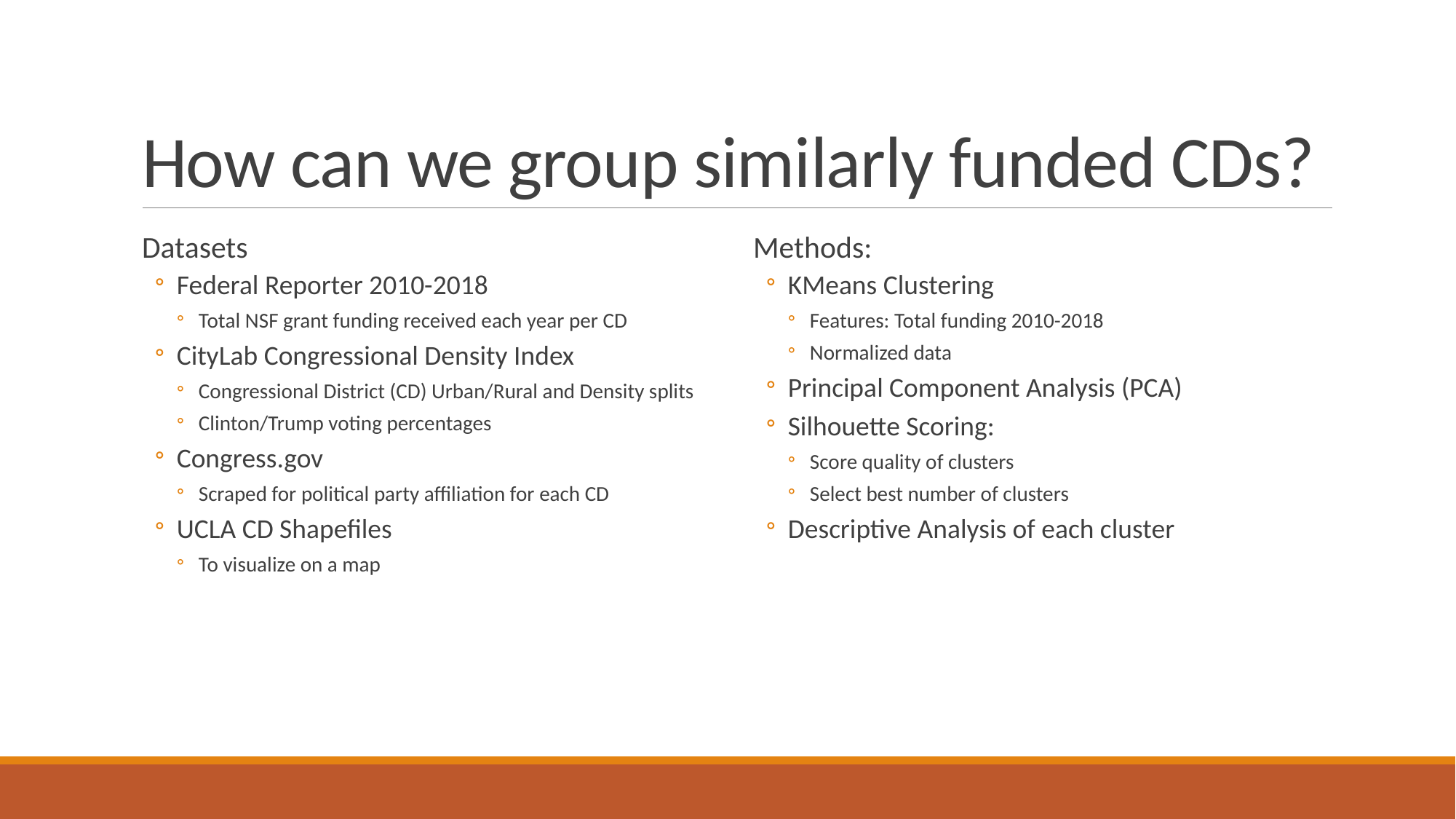

# How can we group similarly funded CDs?
Datasets
Federal Reporter 2010-2018
Total NSF grant funding received each year per CD
CityLab Congressional Density Index
Congressional District (CD) Urban/Rural and Density splits
Clinton/Trump voting percentages
Congress.gov
Scraped for political party affiliation for each CD
UCLA CD Shapefiles
To visualize on a map
Methods:
KMeans Clustering
Features: Total funding 2010-2018
Normalized data
Principal Component Analysis (PCA)
Silhouette Scoring:
Score quality of clusters
Select best number of clusters
Descriptive Analysis of each cluster